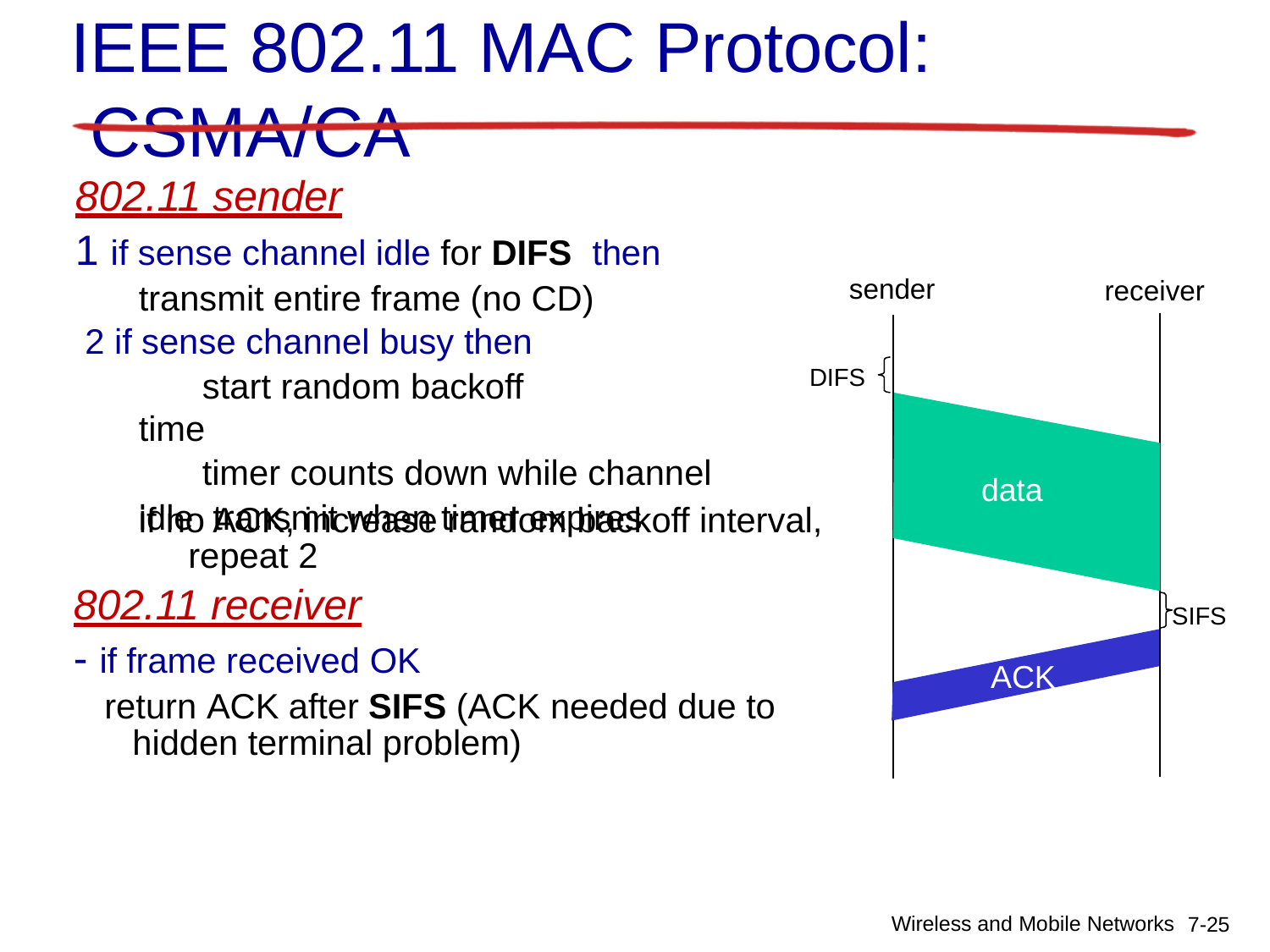

# IEEE 802.11 MAC Protocol:  CSMA/CA

802.11 sender
1 if sense channel idle for DIFS	then
sender
receiver
transmit entire frame (no CD)  2 if sense channel busy then
start random backoff time
timer counts down while channel idle  transmit when timer expires

DIFS

data
if no ACK, increase random backoff interval,  repeat 2
802.11 receiver
- if frame received OK
return ACK after SIFS (ACK needed due to  hidden terminal problem)

SIFS

ACK
Wireless and Mobile Networks
7-25